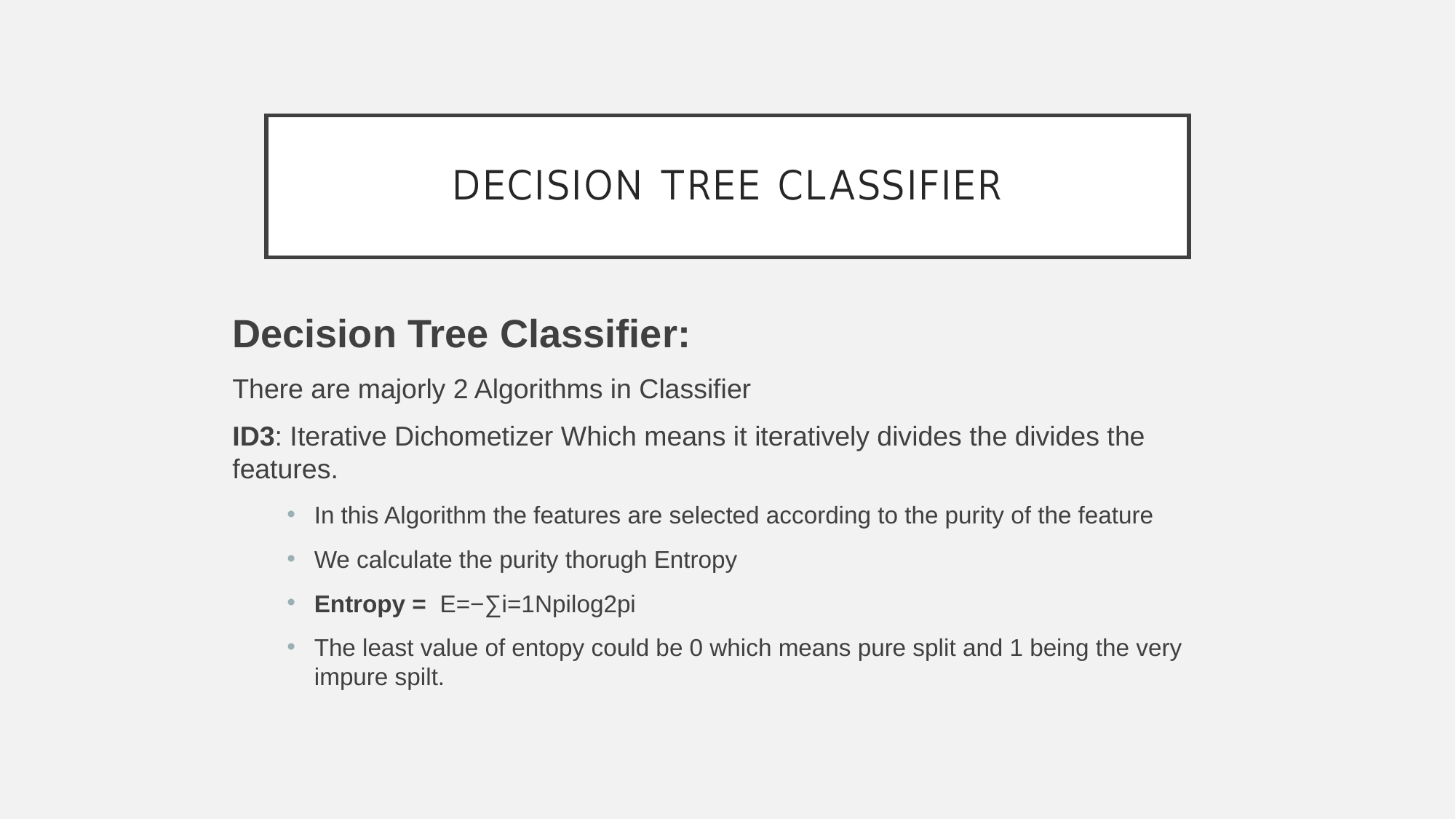

# Decision TREE CLASSIFIER
Decision Tree Classifier:
There are majorly 2 Algorithms in Classifier
ID3: Iterative Dichometizer Which means it iteratively divides the divides the features.
In this Algorithm the features are selected according to the purity of the feature
We calculate the purity thorugh Entropy
Entropy =  E=−∑i=1Npilog2pi
The least value of entopy could be 0 which means pure split and 1 being the very impure spilt.